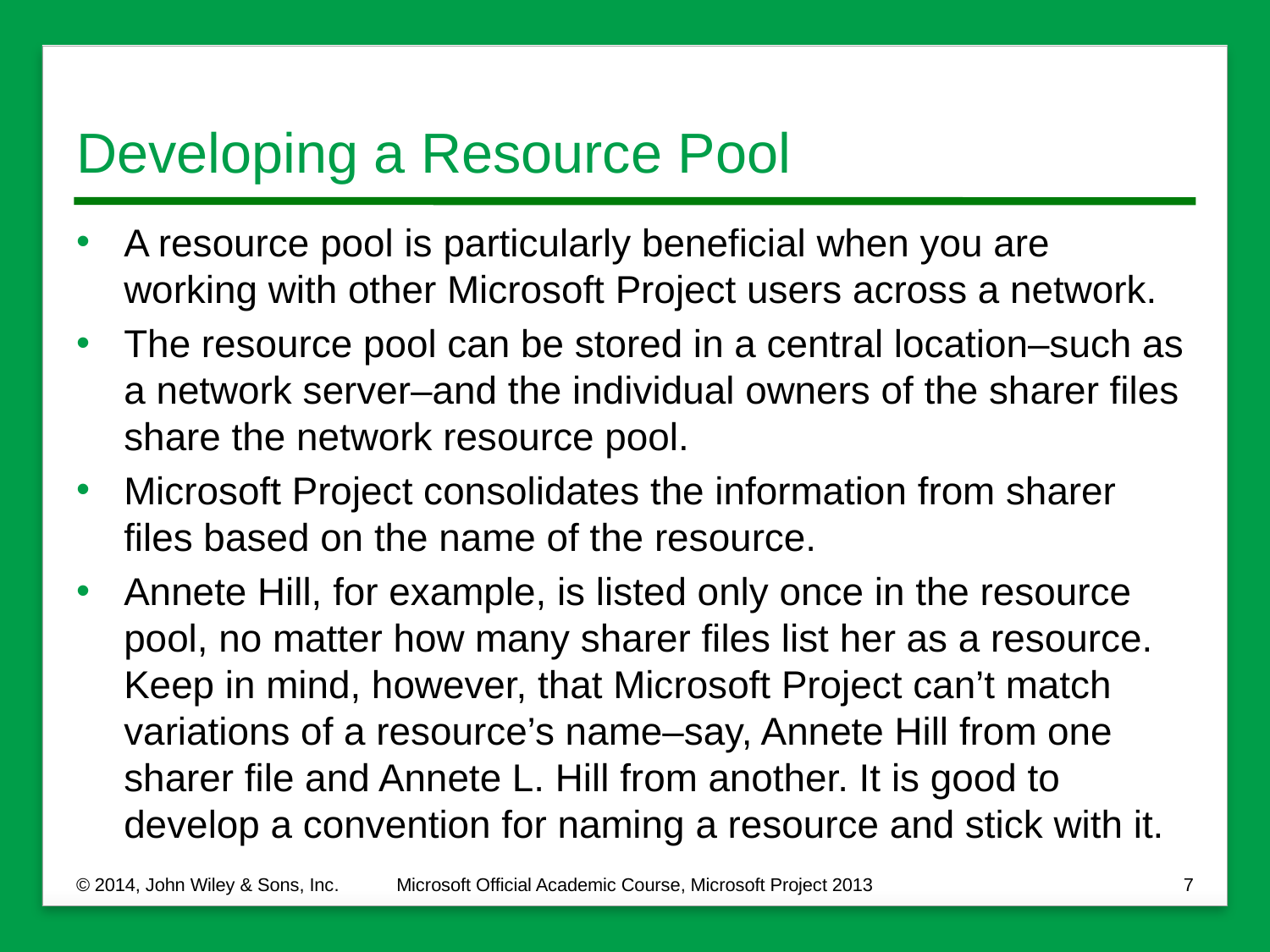

# Developing a Resource Pool
A resource pool is particularly beneficial when you are working with other Microsoft Project users across a network.
The resource pool can be stored in a central location–such as a network server–and the individual owners of the sharer files share the network resource pool.
Microsoft Project consolidates the information from sharer files based on the name of the resource.
Annete Hill, for example, is listed only once in the resource pool, no matter how many sharer files list her as a resource. Keep in mind, however, that Microsoft Project can’t match variations of a resource’s name–say, Annete Hill from one sharer file and Annete L. Hill from another. It is good to develop a convention for naming a resource and stick with it.
© 2014, John Wiley & Sons, Inc.
Microsoft Official Academic Course, Microsoft Project 2013
7